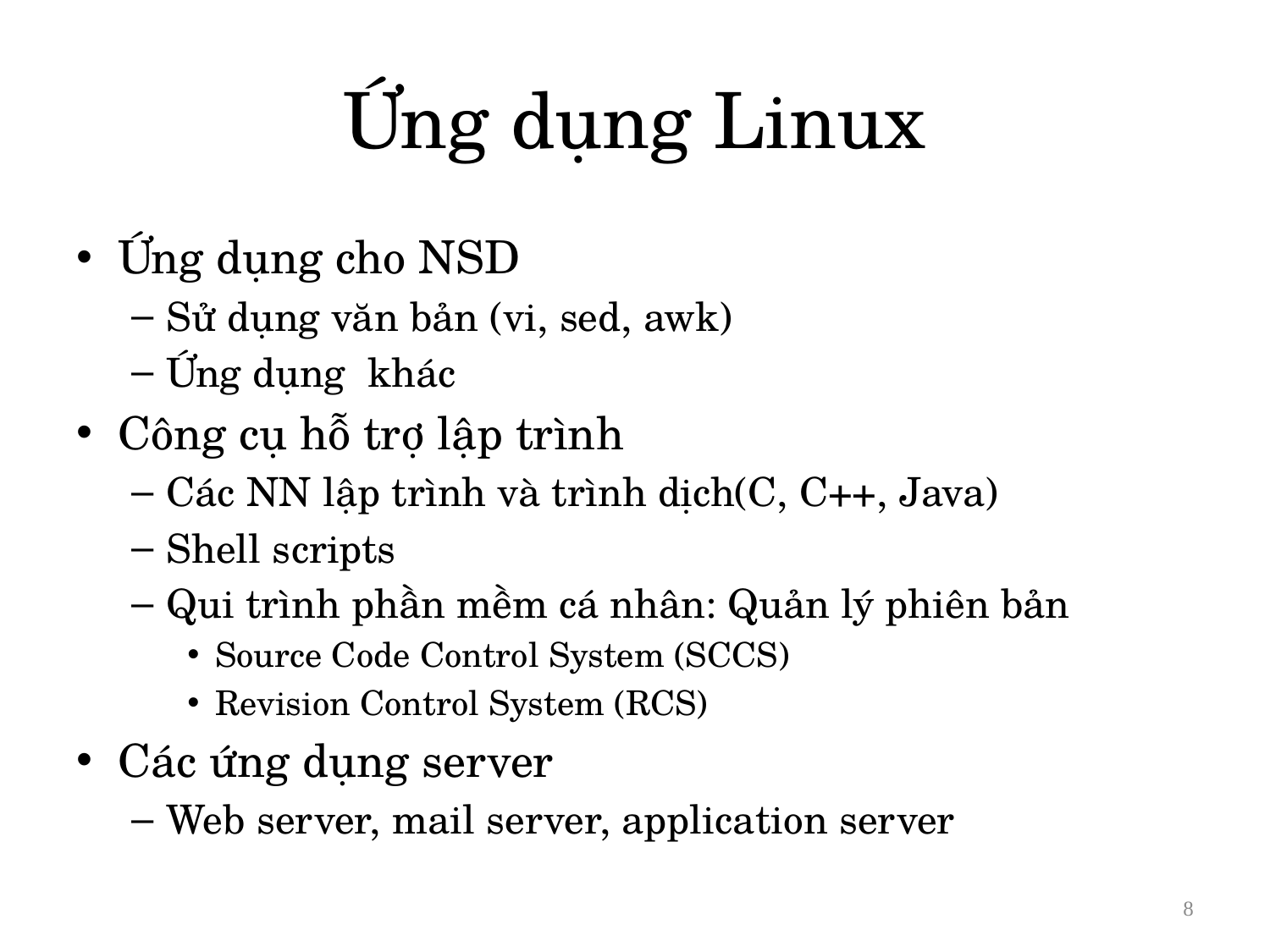

# Ứng dụng Linux
Ứng dụng cho NSD
Sử dụng văn bản (vi, sed, awk)
Ứng dụng  khác
Công cụ hỗ trợ lập trình
Các NN lập trình và trình dịch(C, C++, Java)
Shell scripts
Qui trình phần mềm cá nhân: Quản lý phiên bản
Source Code Control System (SCCS)
Revision Control System (RCS)
Các ứng dụng server
Web server, mail server, application server
8